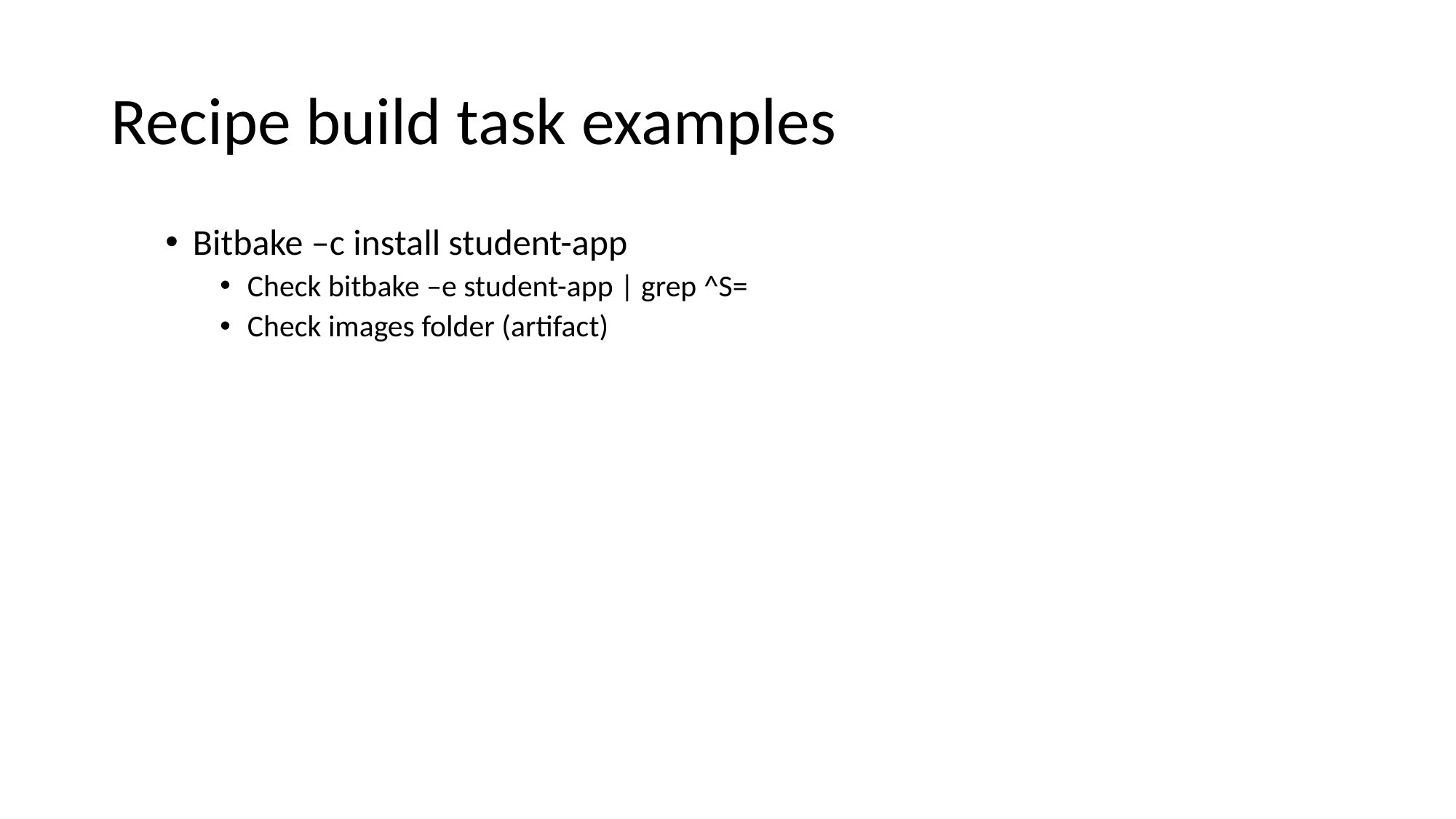

# Recipe build task examples
Bitbake –c install student-app
Check bitbake –e student-app | grep ^S=
Check images folder (artifact)